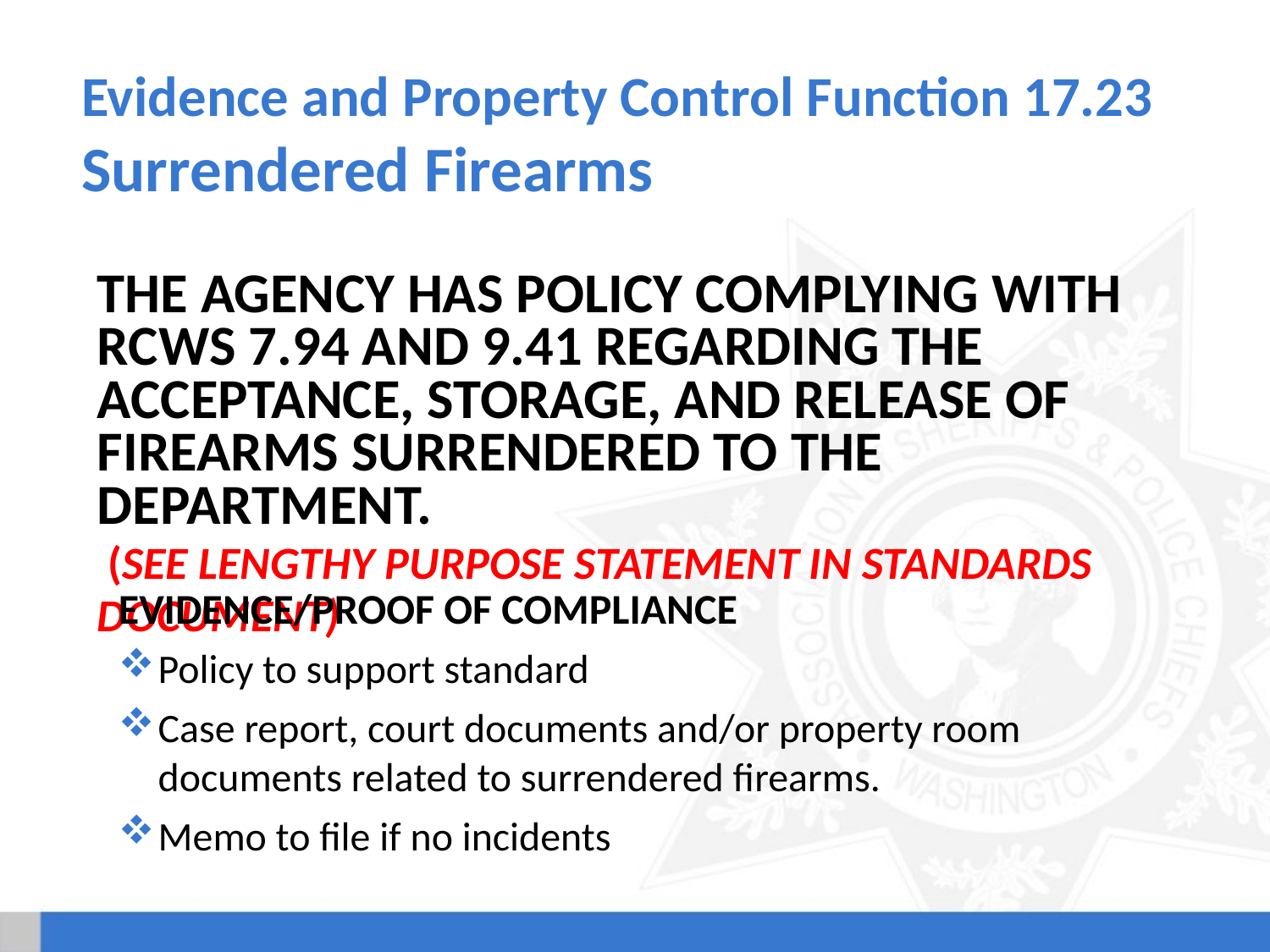

# Evidence and Property Control Function 17.23 Surrendered Firearms
The agency has policy complying with RCWs 7.94 and 9.41 regarding the acceptance, storage, and release of firearms surrendered to the department.
 (See lengthy purpose statement in standards document)
Evidence/Proof of Compliance
Policy to support standard
Case report, court documents and/or property room documents related to surrendered firearms.
Memo to file if no incidents